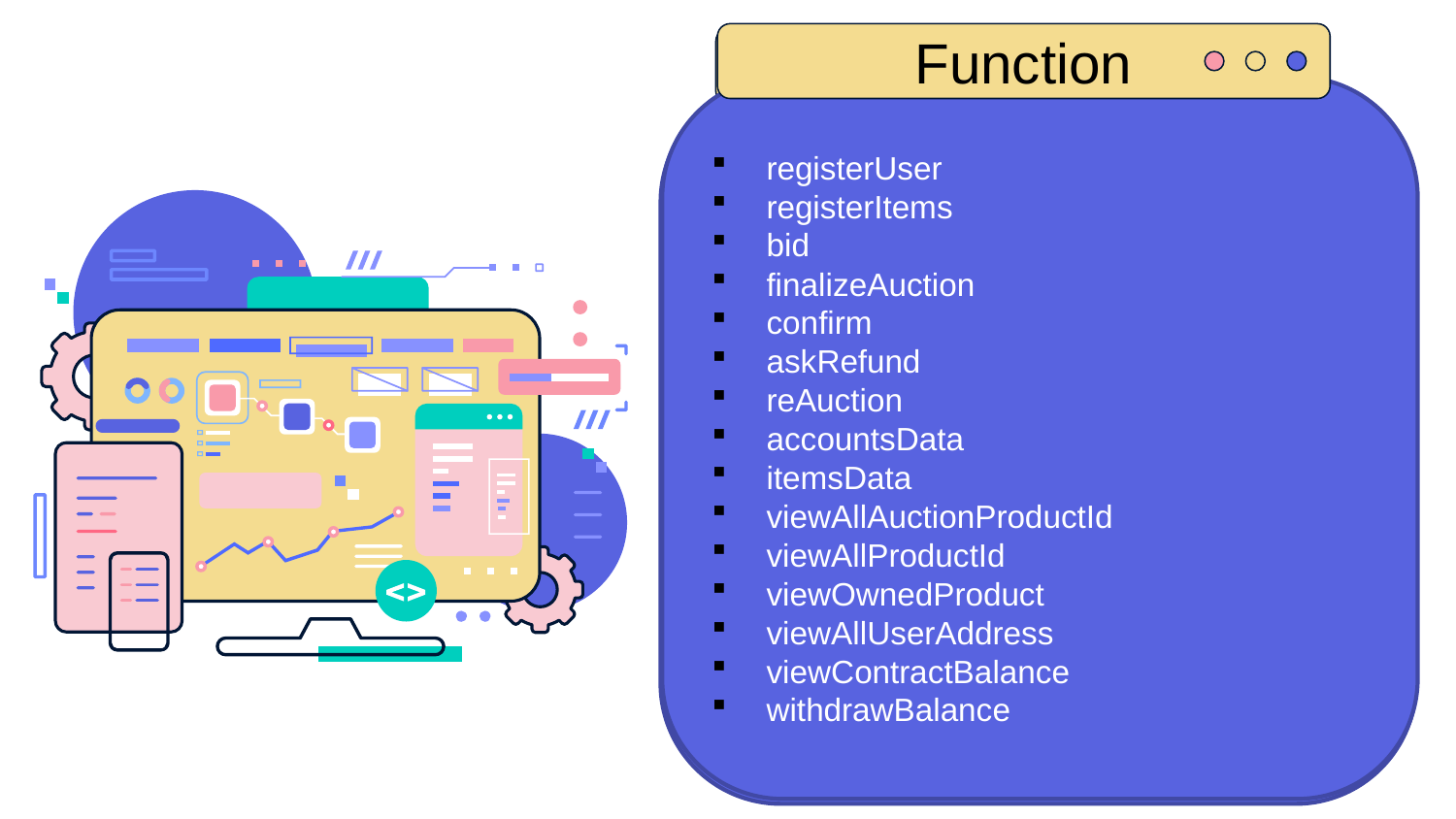

Function

Function

registerUser
registerItems
bid
finalizeAuction
confirm
askRefund
reAuction
accountsData
itemsData
viewAllAuctionProductId
viewAllProductId
viewOwnedProduct
viewAllUserAddress
viewContractBalance
withdrawBalance
registerUser
registerItems
bid
finalizeAuction
confirm
askRefund
reAuction
accountsData
itemsData
viewAllAuctionProductId
viewAllProductId
viewAllUserAddress
viewContractBalance
withdrawBalance